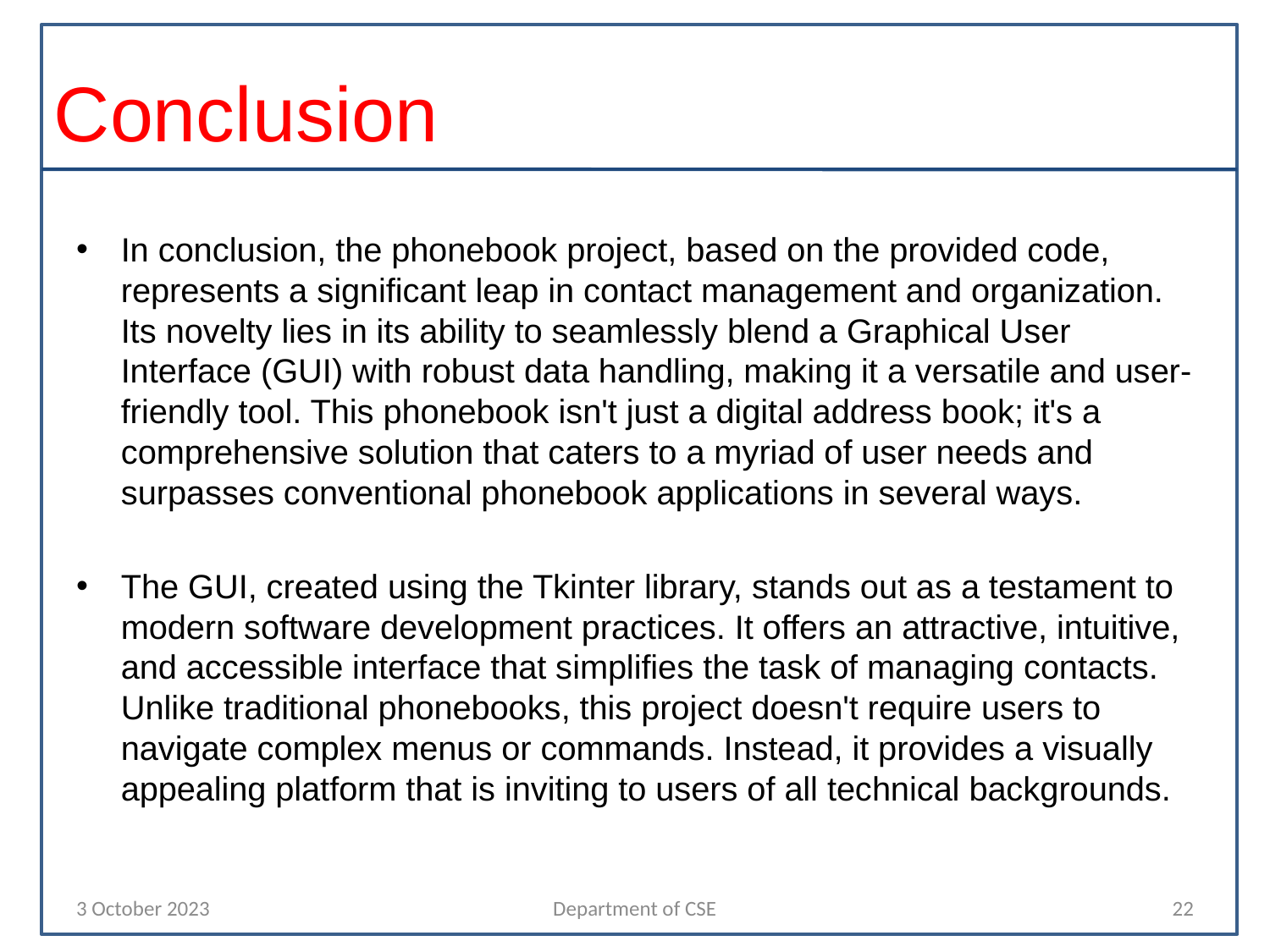

# Conclusion
In conclusion, the phonebook project, based on the provided code, represents a significant leap in contact management and organization. Its novelty lies in its ability to seamlessly blend a Graphical User Interface (GUI) with robust data handling, making it a versatile and user-friendly tool. This phonebook isn't just a digital address book; it's a comprehensive solution that caters to a myriad of user needs and surpasses conventional phonebook applications in several ways.

The GUI, created using the Tkinter library, stands out as a testament to modern software development practices. It offers an attractive, intuitive, and accessible interface that simplifies the task of managing contacts. Unlike traditional phonebooks, this project doesn't require users to navigate complex menus or commands. Instead, it provides a visually appealing platform that is inviting to users of all technical backgrounds.

3 October 2023
Department of CSE
22